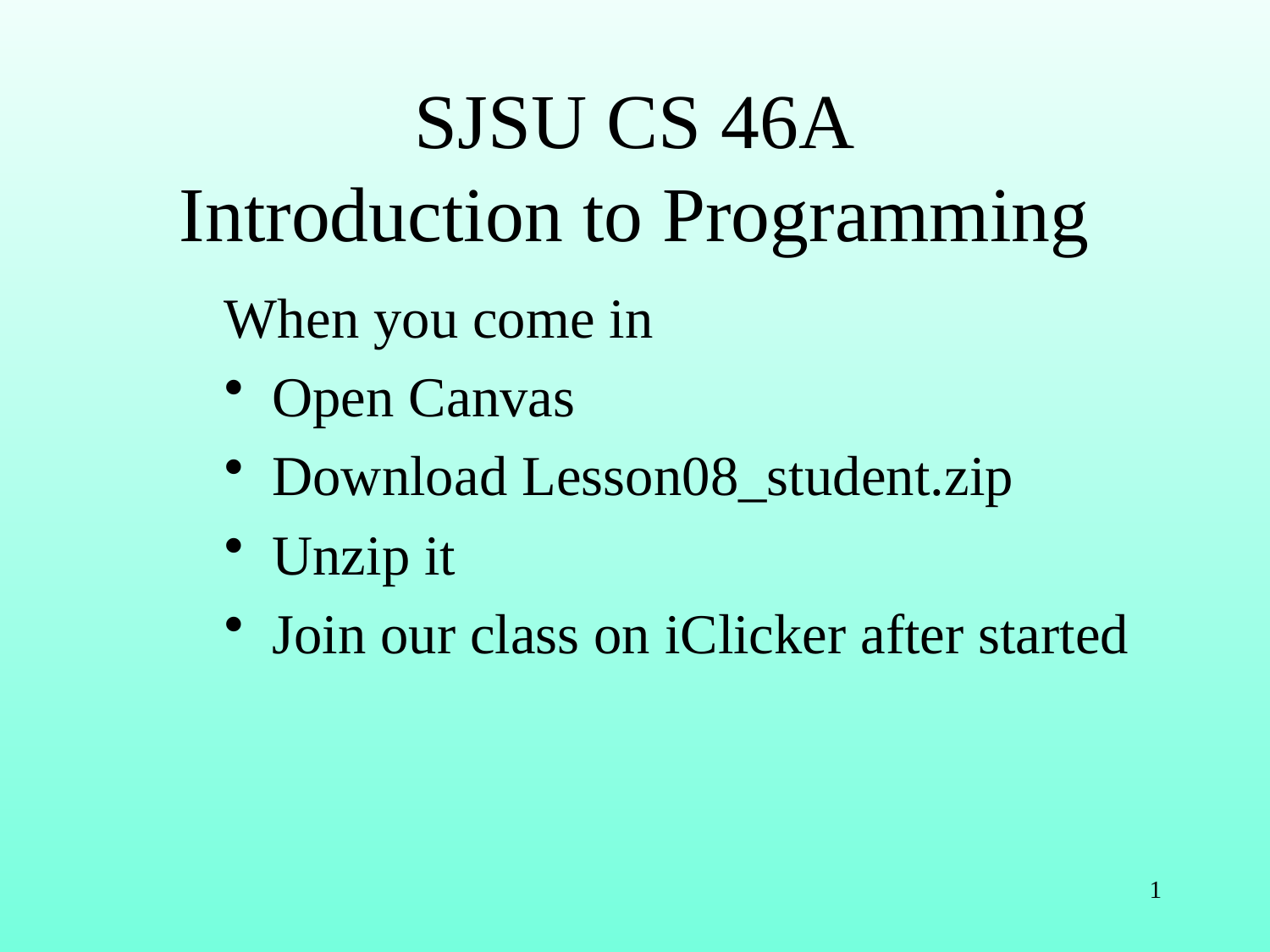

# SJSU CS 46A Introduction to Programming
When you come in
Open Canvas
Download Lesson08_student.zip
Unzip it
Join our class on iClicker after started

1